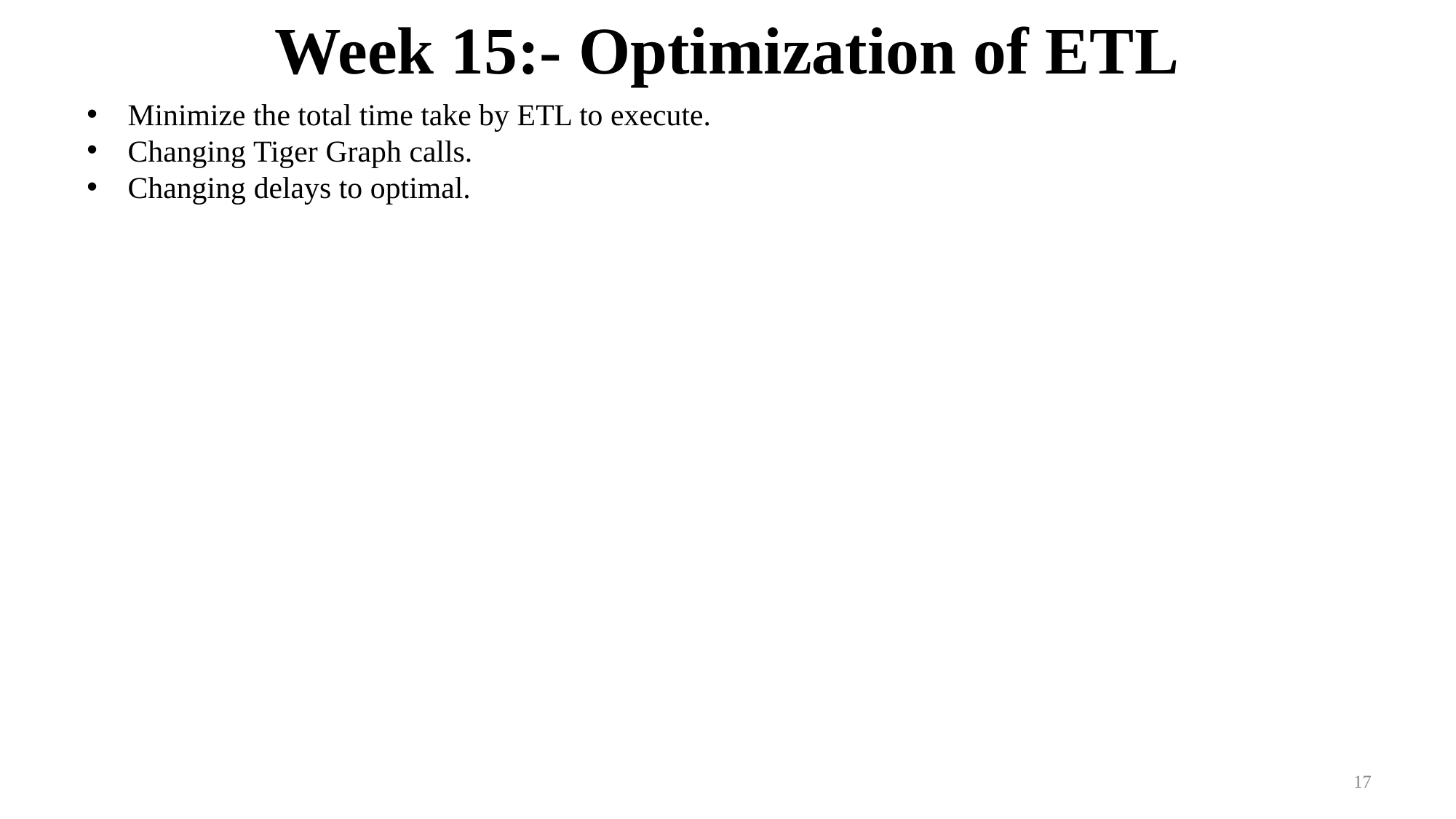

# Week 15:- Optimization of ETL
Minimize the total time take by ETL to execute.
Changing Tiger Graph calls.
Changing delays to optimal.

17